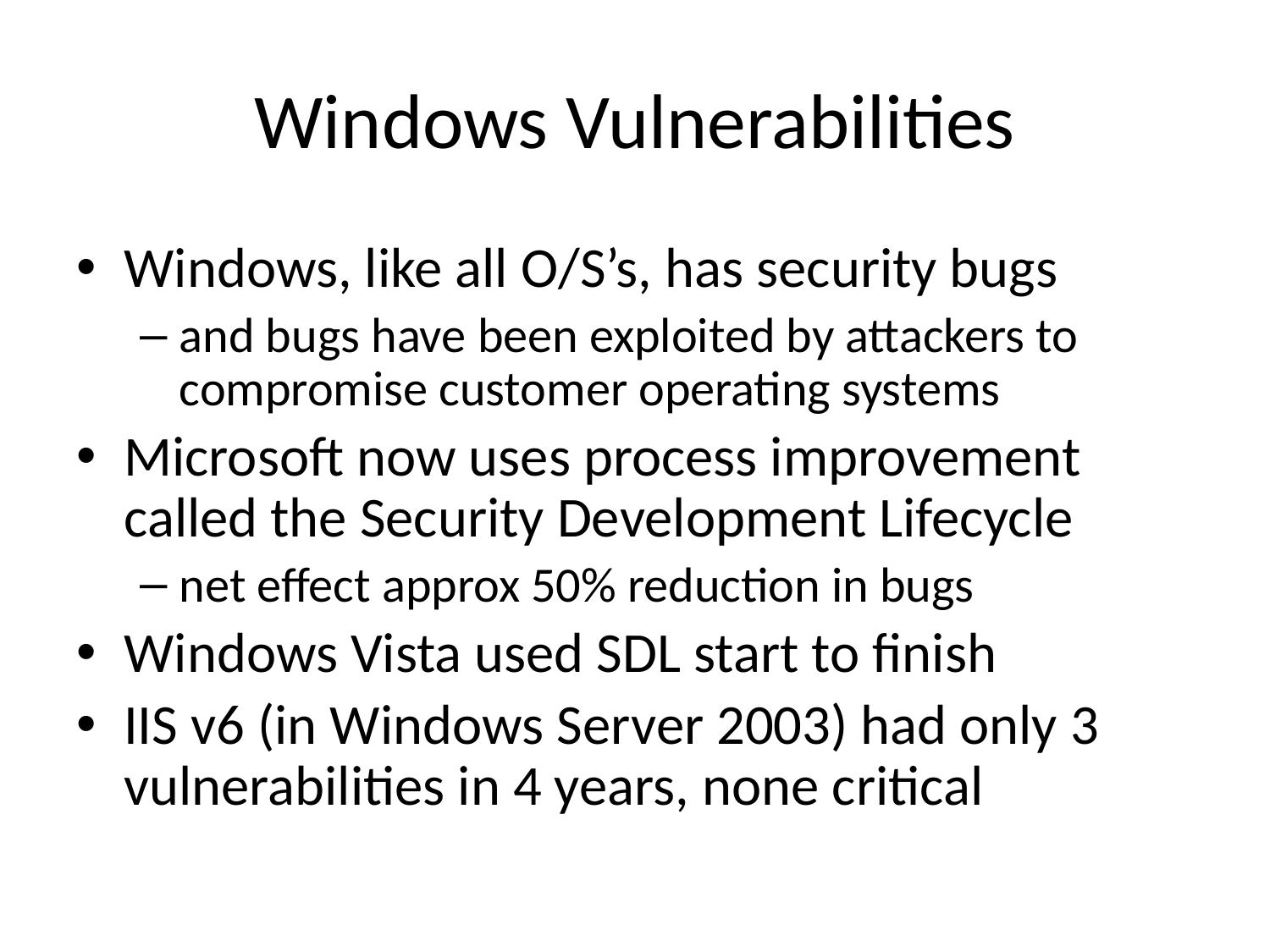

# Windows Vulnerabilities
Windows, like all O/S’s, has security bugs
and bugs have been exploited by attackers to compromise customer operating systems
Microsoft now uses process improvement called the Security Development Lifecycle
net effect approx 50% reduction in bugs
Windows Vista used SDL start to finish
IIS v6 (in Windows Server 2003) had only 3 vulnerabilities in 4 years, none critical